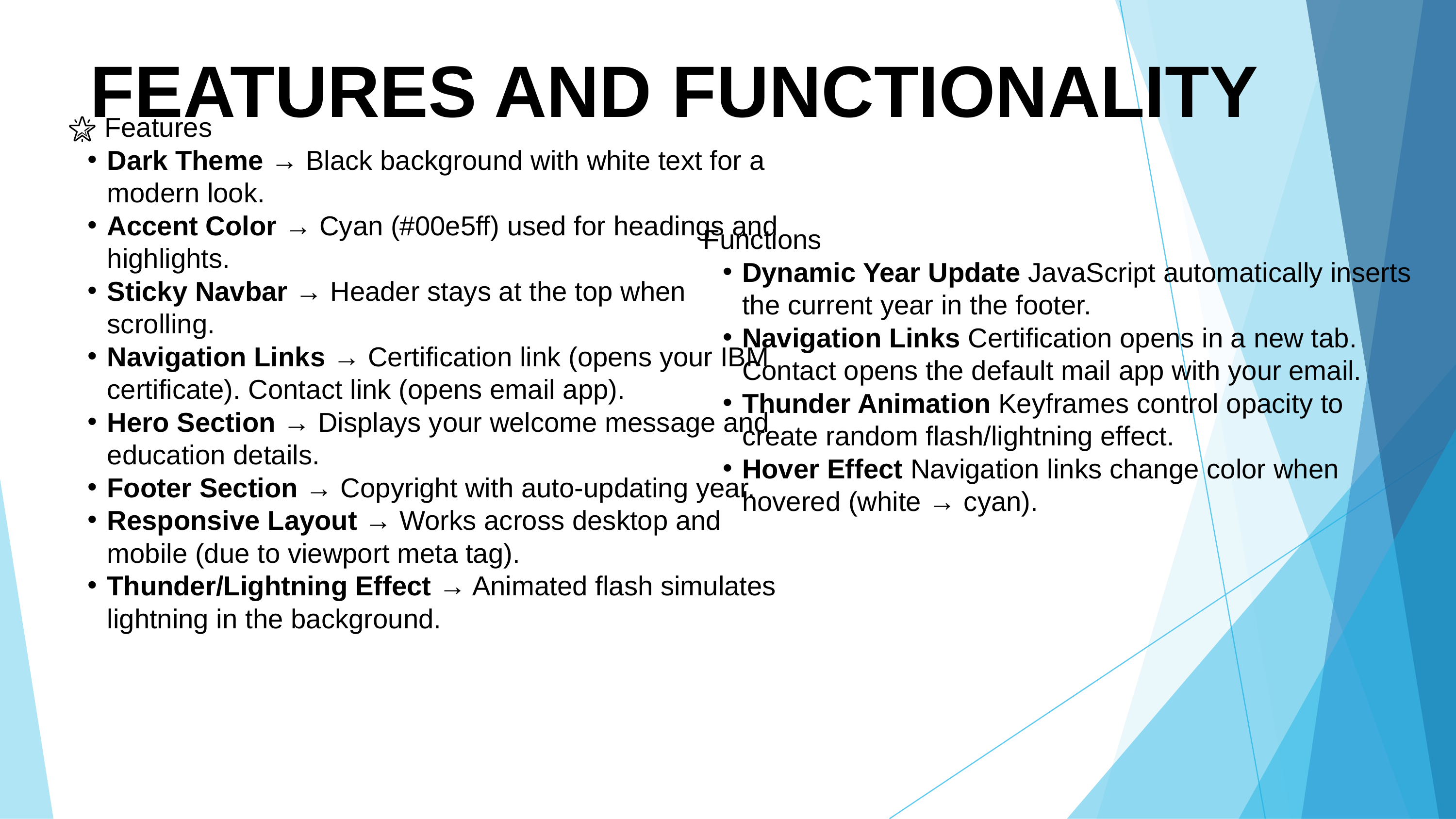

FEATURES AND FUNCTIONALITY
🌟 Features
Dark Theme → Black background with white text for a modern look.
Accent Color → Cyan (#00e5ff) used for headings and highlights.
Sticky Navbar → Header stays at the top when scrolling.
Navigation Links → Certification link (opens your IBM certificate). Contact link (opens email app).
Hero Section → Displays your welcome message and education details.
Footer Section → Copyright with auto-updating year.
Responsive Layout → Works across desktop and mobile (due to viewport meta tag).
Thunder/Lightning Effect → Animated flash simulates lightning in the background.
Functions
Dynamic Year Update JavaScript automatically inserts the current year in the footer.
Navigation Links Certification opens in a new tab. Contact opens the default mail app with your email.
Thunder Animation Keyframes control opacity to create random flash/lightning effect.
Hover Effect Navigation links change color when hovered (white → cyan).